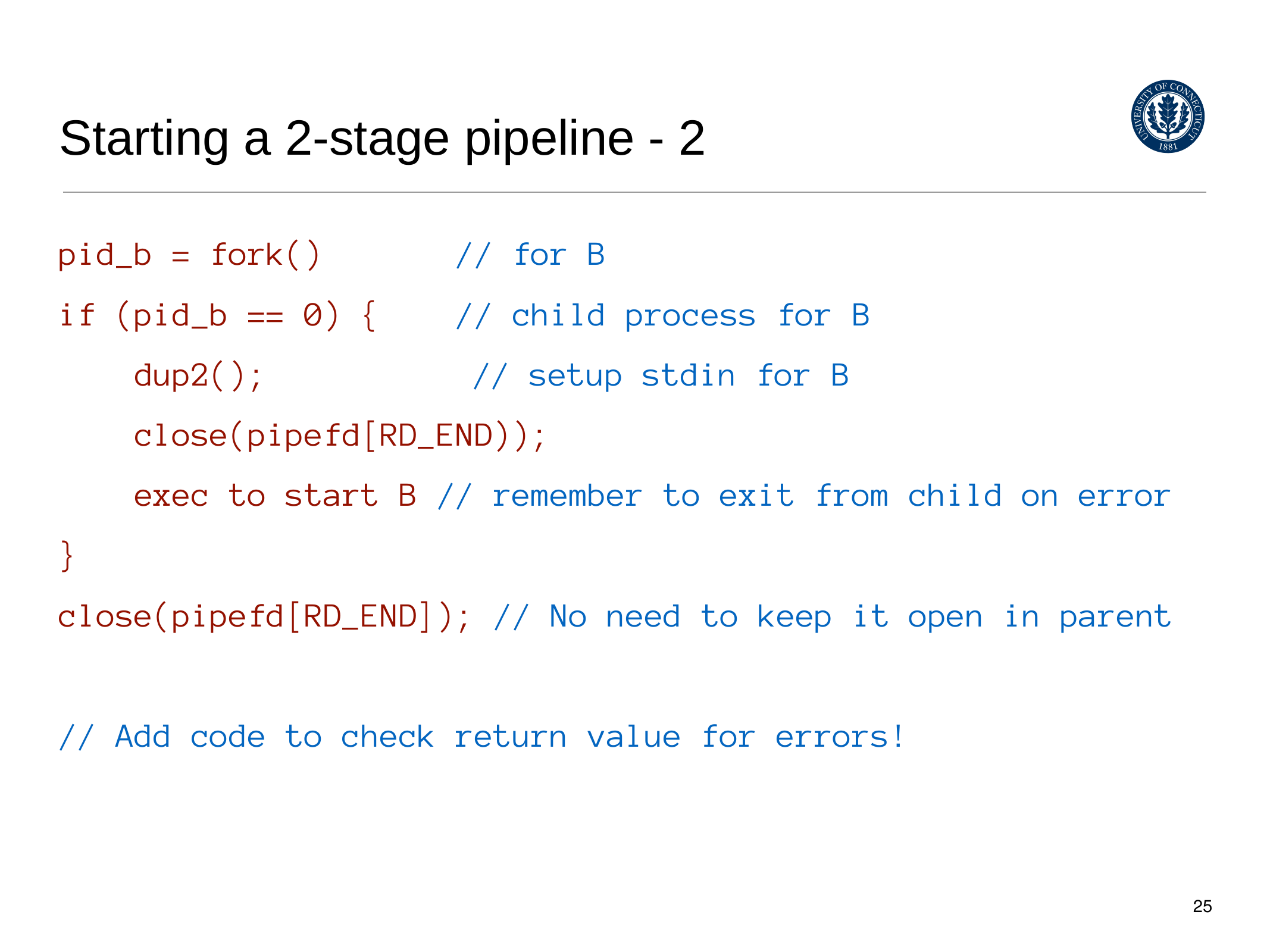

# Starting a 2-stage pipeline - 2
pid_b = fork()       // for B
if (pid_b == 0) {    // child process for B
    dup2(); 		   // setup stdin for B
    close(pipefd[RD_END));
    exec to start B // remember to exit from child on error
}
close(pipefd[RD_END]); // No need to keep it open in parent

// Add code to check return value for errors!

25